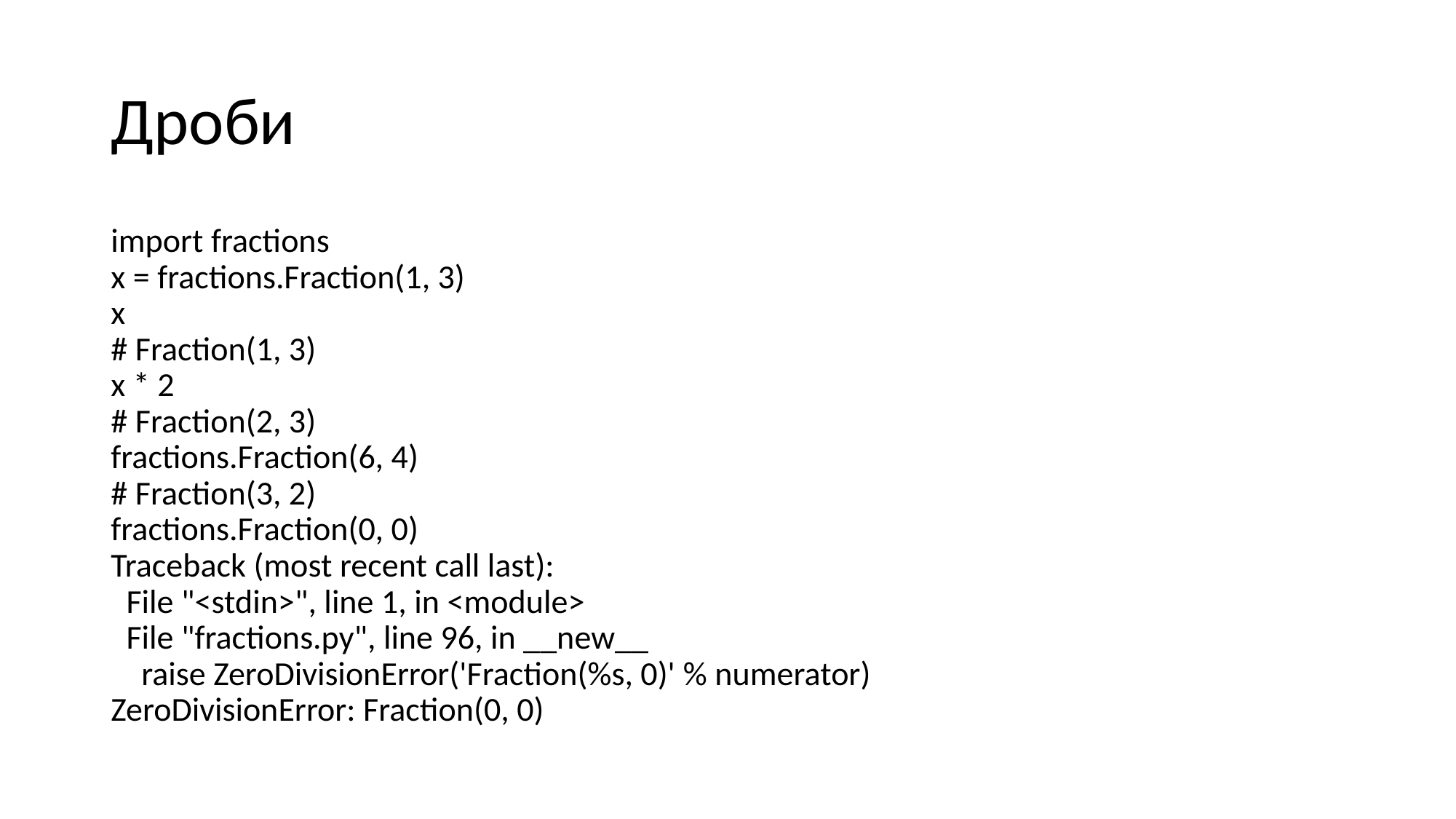

# Дроби
import fractions              
x = fractions.Fraction(1, 3)  
x
# Fraction(1, 3)
x * 2                        
# Fraction(2, 3)
fractions.Fraction(6, 4)      
# Fraction(3, 2)
fractions.Fraction(0, 0)      
Traceback (most recent call last):
  File "<stdin>", line 1, in <module>
  File "fractions.py", line 96, in __new__
    raise ZeroDivisionError('Fraction(%s, 0)' % numerator)
ZeroDivisionError: Fraction(0, 0)